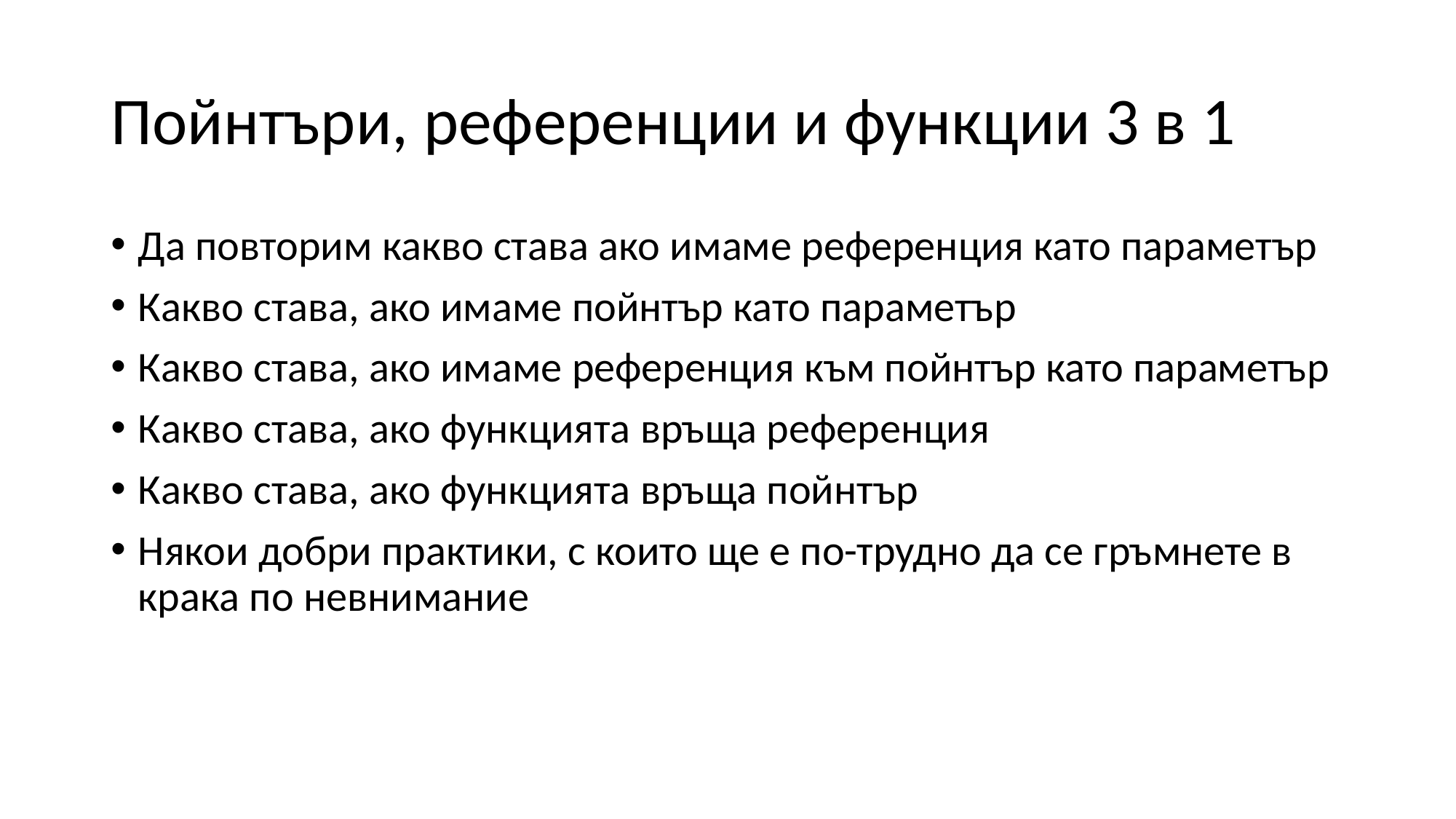

# Пойнтъри, референции и функции 3 в 1
Да повторим какво става ако имаме референция като параметър
Какво става, ако имаме пойнтър като параметър
Какво става, ако имаме референция към пойнтър като параметър
Какво става, ако функцията връща референция
Какво става, ако функцията връща пойнтър
Някои добри практики, с които ще е по-трудно да се гръмнете в крака по невнимание